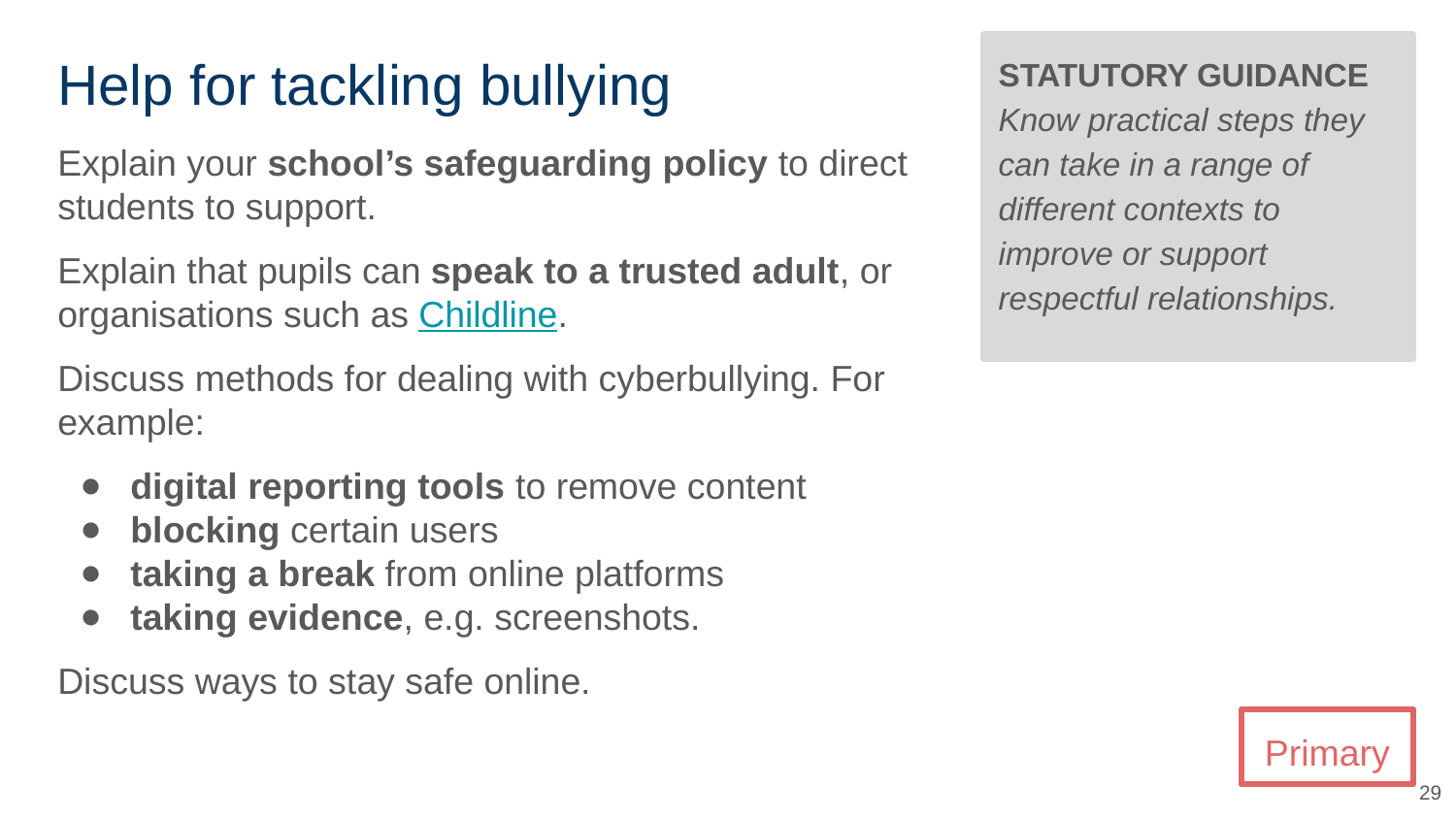

# Help for tackling bullying
STATUTORY GUIDANCE
Know practical steps they can take in a range of different contexts to improve or support respectful relationships.

Explain your school’s safeguarding policy to direct students to support.
Explain that pupils can speak to a trusted adult, or organisations such as Childline.
Discuss methods for dealing with cyberbullying. For example:
digital reporting tools to remove content
blocking certain users
taking a break from online platforms
taking evidence, e.g. screenshots.
Discuss ways to stay safe online.
Primary
29